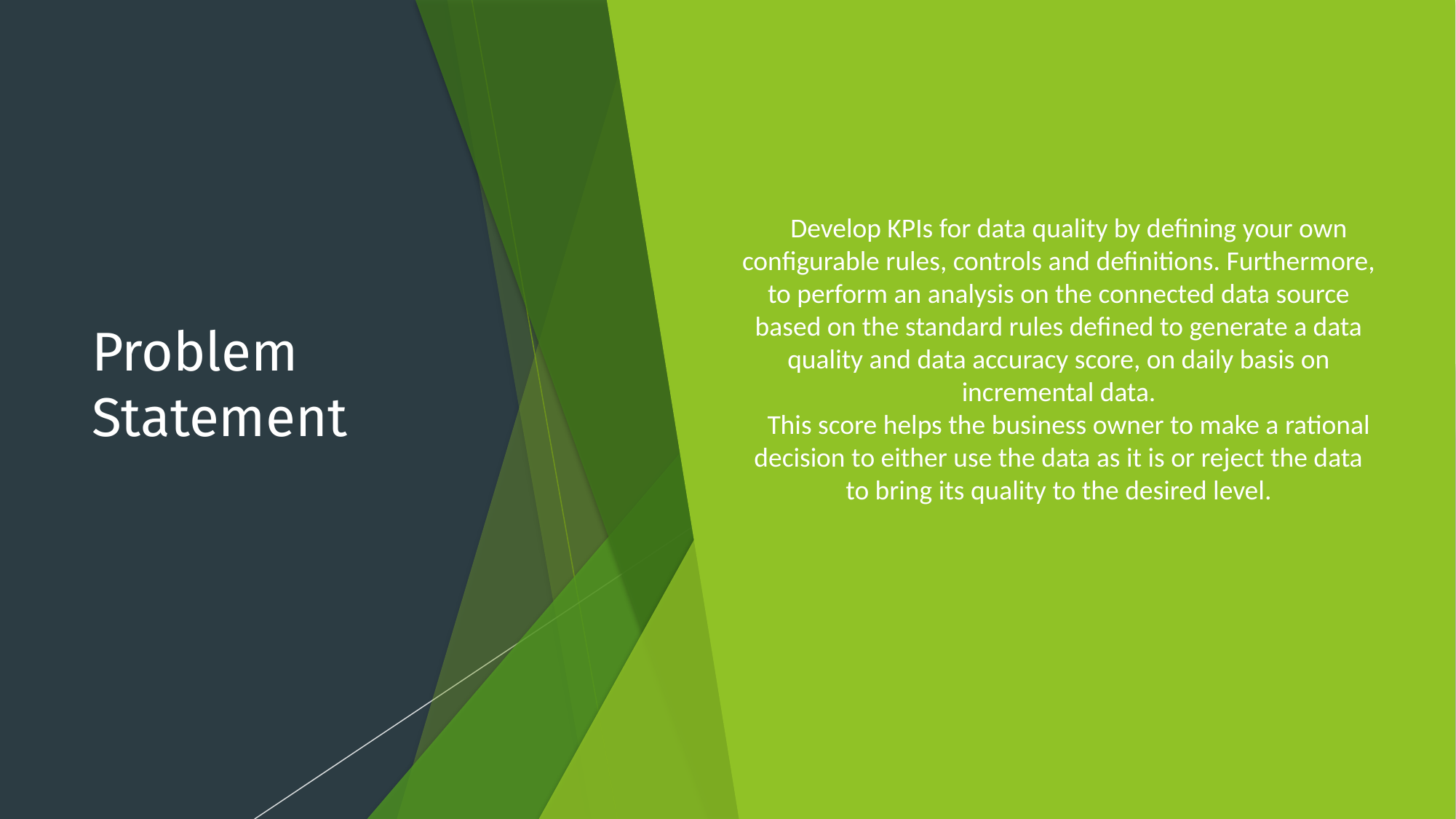

# Problem Statement
Develop KPIs for data quality by defining your own configurable rules, controls and definitions. Furthermore, to perform an analysis on the connected data source based on the standard rules defined to generate a data quality and data accuracy score, on daily basis on incremental data.
This score helps the business owner to make a rational decision to either use the data as it is or reject the data to bring its quality to the desired level.

2